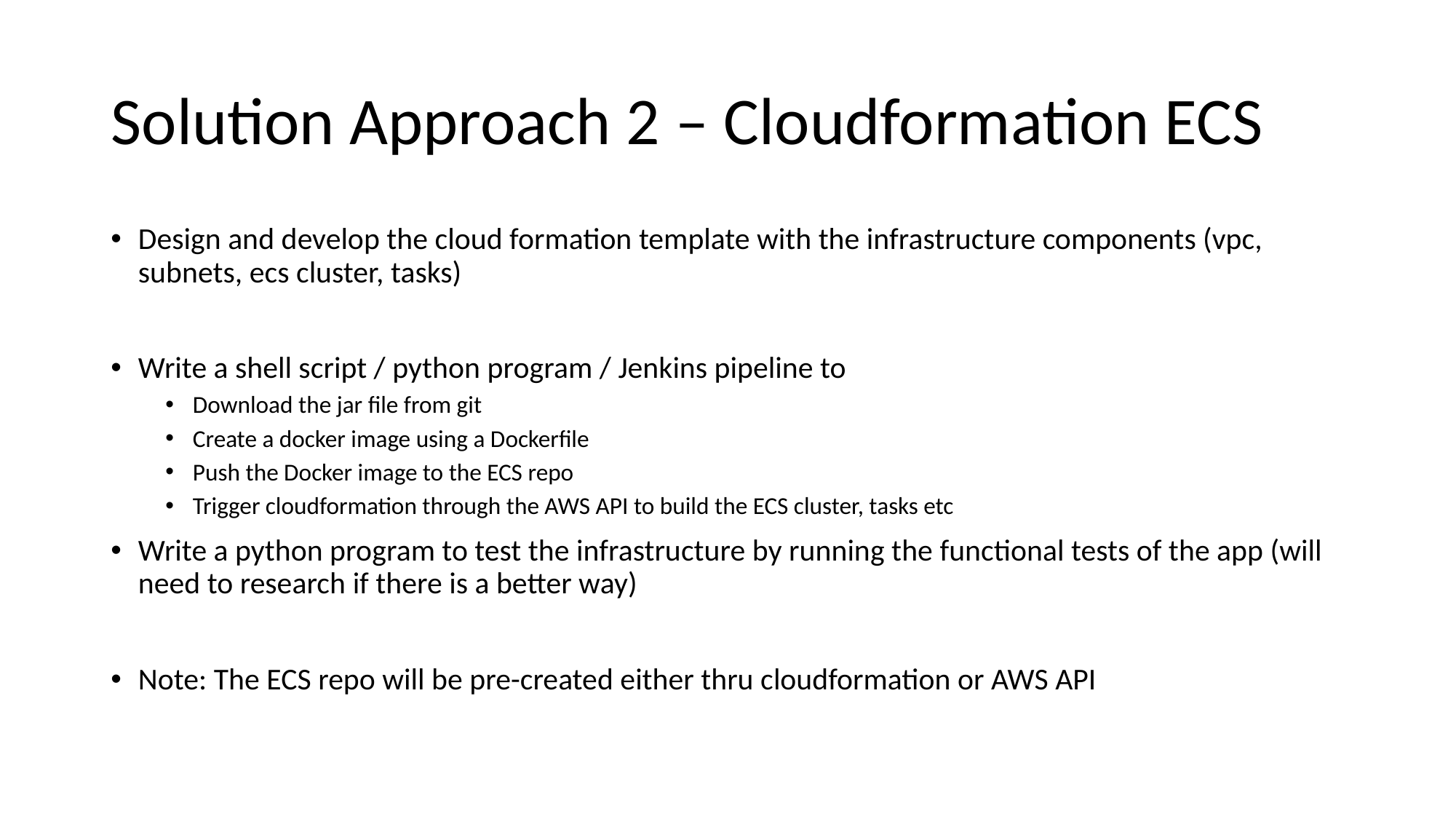

# Solution Approach 2 – Cloudformation ECS
Design and develop the cloud formation template with the infrastructure components (vpc, subnets, ecs cluster, tasks)

Write a shell script / python program / Jenkins pipeline to
Download the jar file from git
Create a docker image using a Dockerfile
Push the Docker image to the ECS repo
Trigger cloudformation through the AWS API to build the ECS cluster, tasks etc
Write a python program to test the infrastructure by running the functional tests of the app (will need to research if there is a better way)

Note: The ECS repo will be pre-created either thru cloudformation or AWS API